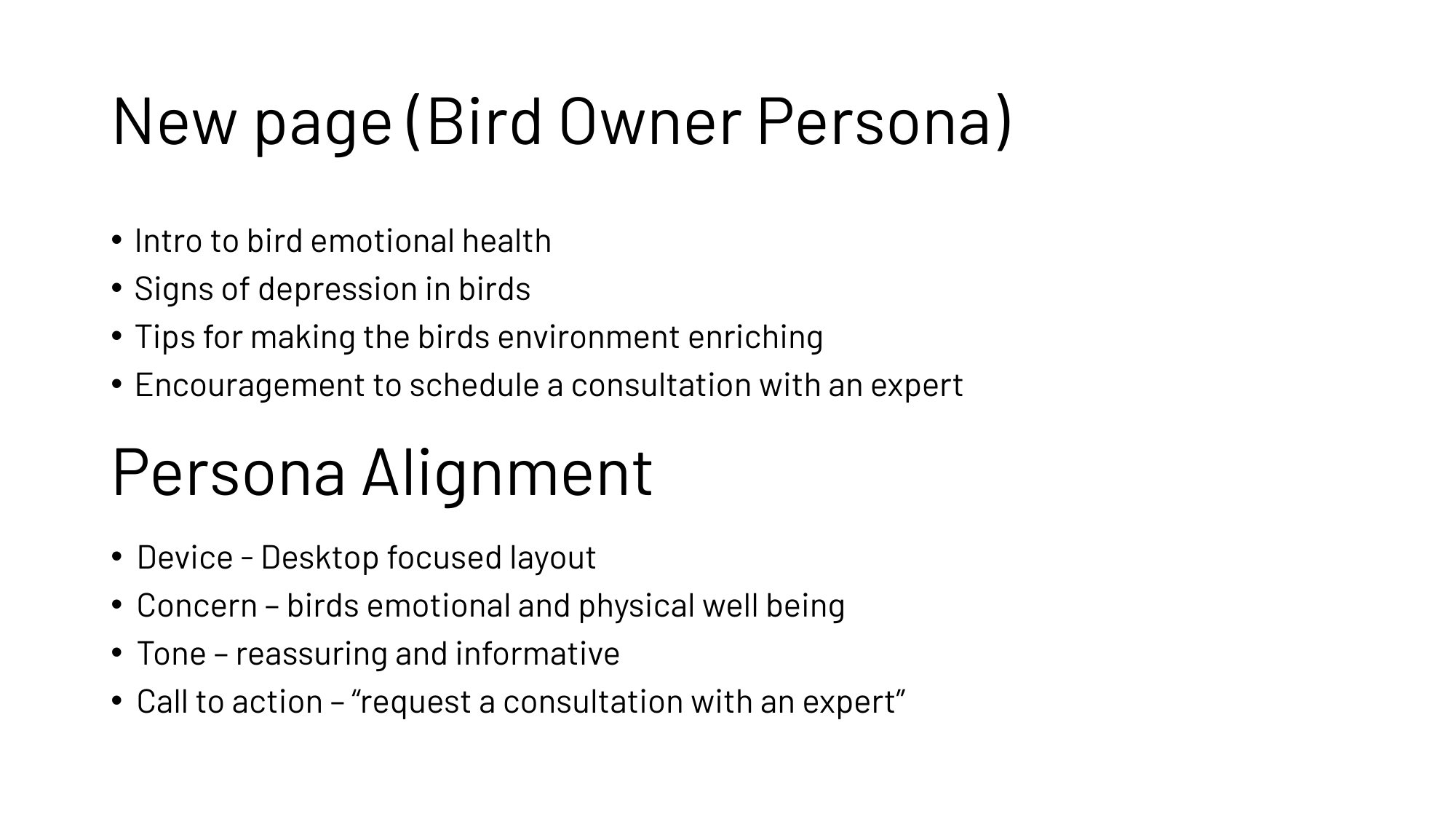

# New page (Bird Owner Persona)
Intro to bird emotional health
Signs of depression in birds
Tips for making the birds environment enriching
Encouragement to schedule a consultation with an expert

Persona Alignment
Device - Desktop focused layout
Concern – birds emotional and physical well being
Tone – reassuring and informative
Call to action – “request a consultation with an expert”